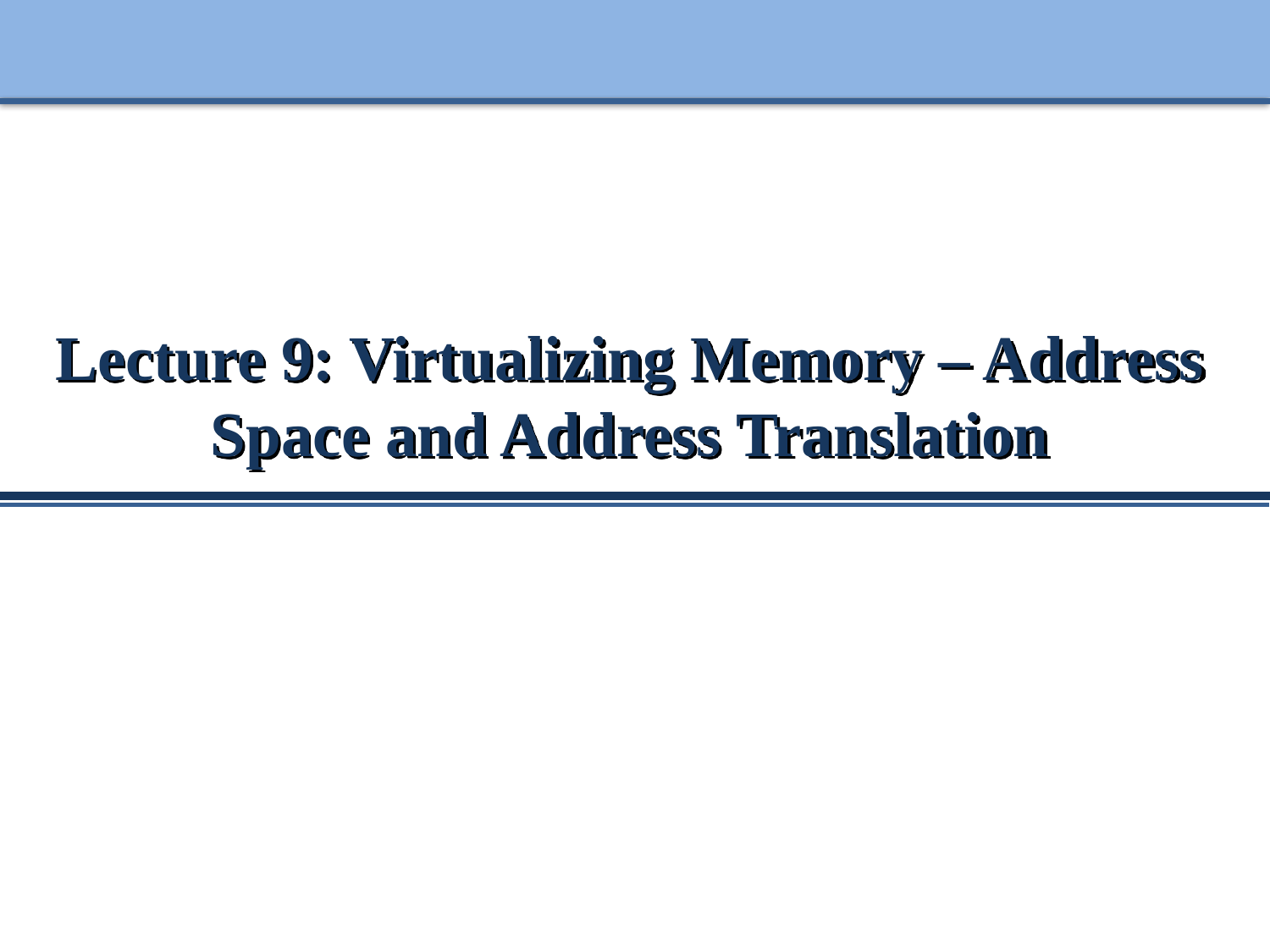

# Lecture 9: Virtualizing Memory – Address Space and Address Translation